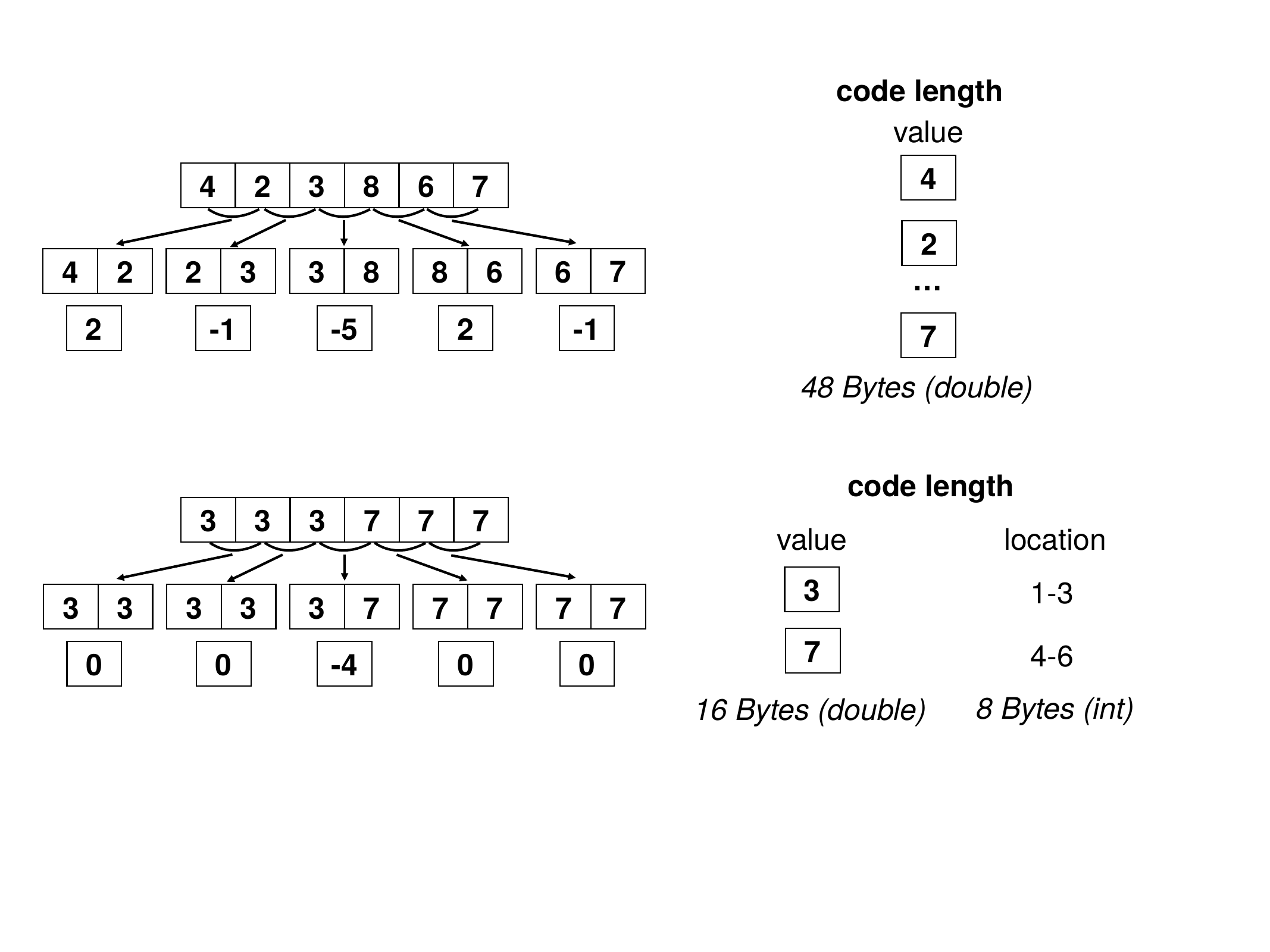

code length
value
4

4
2
3
8
6
7

2

7
4
2
2
3
3
8
8
6
6

…
2
-1
-5
2
-1

7

48 Bytes (double)
code length
3
3
3
7
7
7

value
location

3

1-3
3
3
3
3
3
7
7
7
7
7

7

4-6
0
0
-4
0
0

8 Bytes (int)
16 Bytes (double)